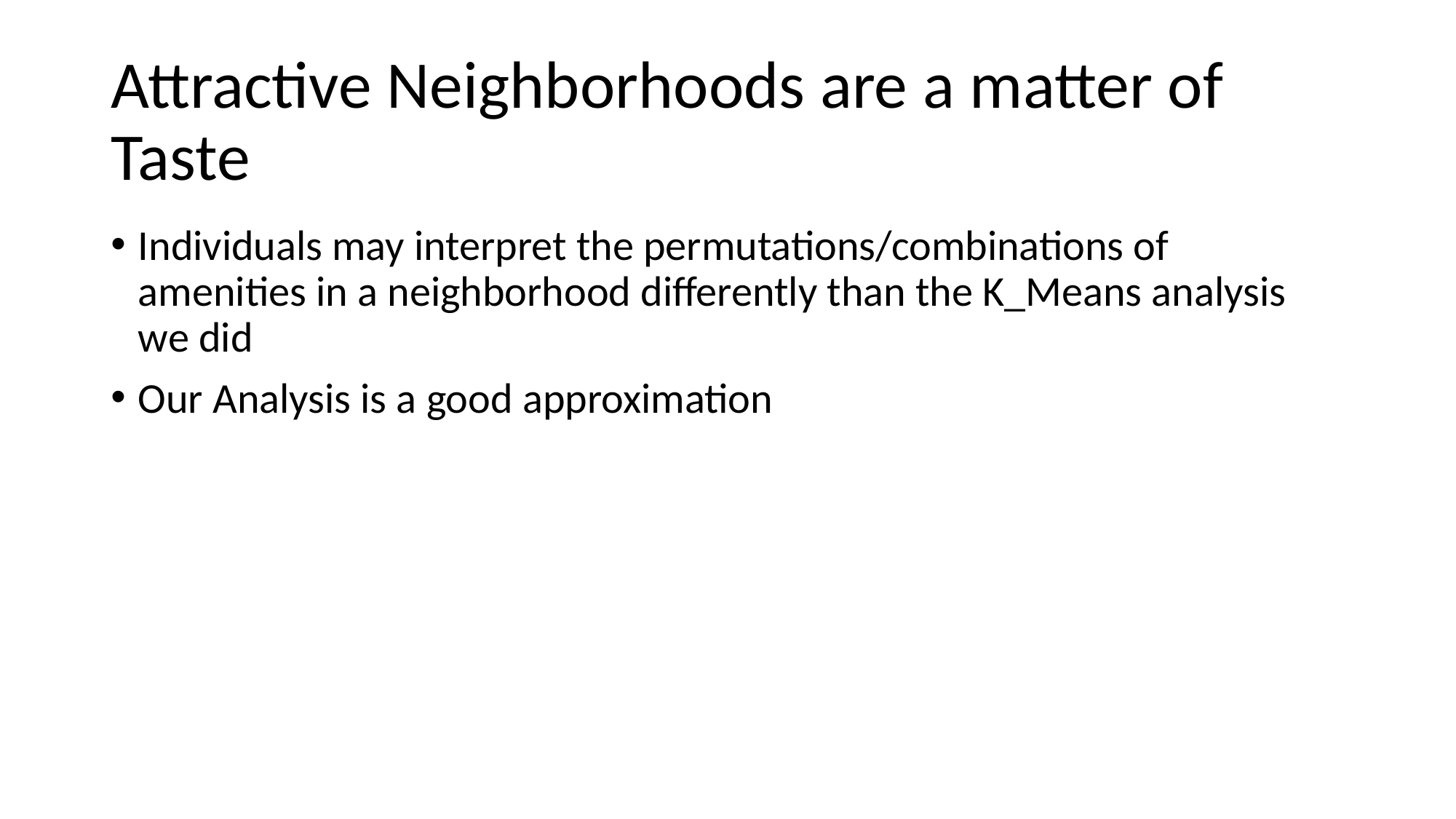

# Attractive Neighborhoods are a matter of Taste
Individuals may interpret the permutations/combinations of amenities in a neighborhood differently than the K_Means analysis we did
Our Analysis is a good approximation